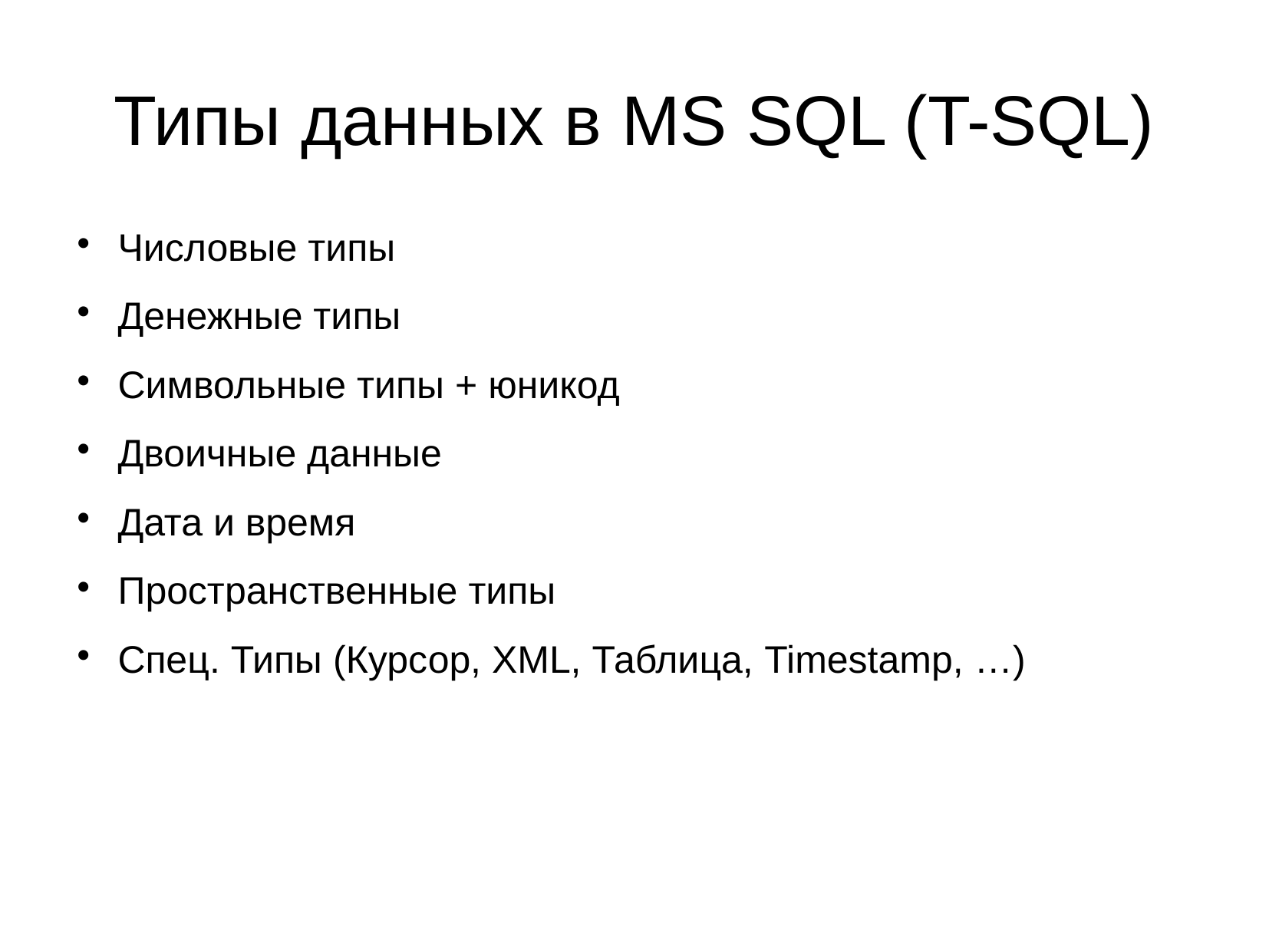

Типы данных в MS SQL (T-SQL)
Числовые типы
Денежные типы
Символьные типы + юникод
Двоичные данные
Дата и время
Пространственные типы
Спец. Типы (Курсор, XML, Таблица, Timestamp, …)